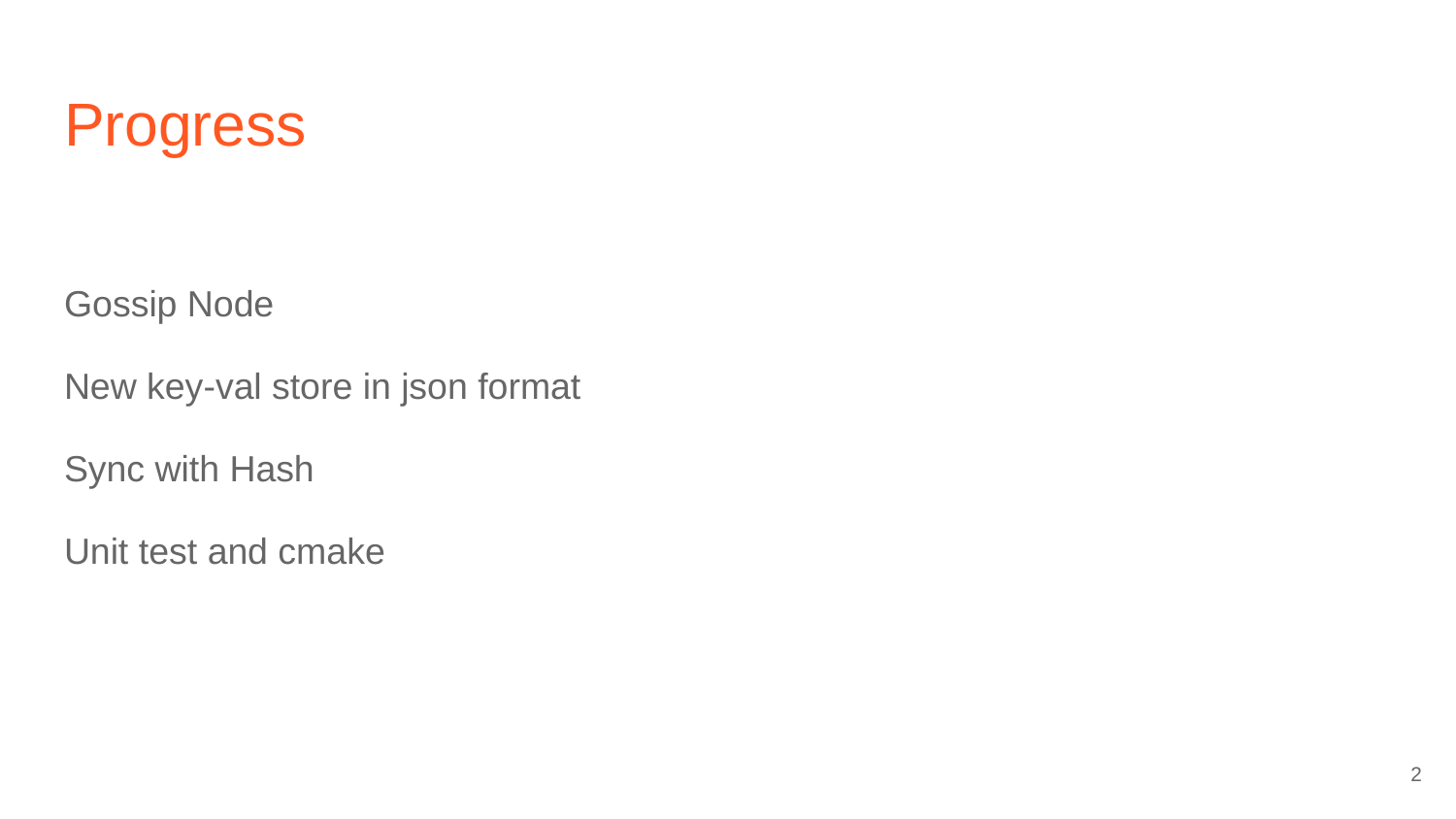

# Progress

Gossip Node
New key-val store in json format
Sync with Hash
Unit test and cmake

2